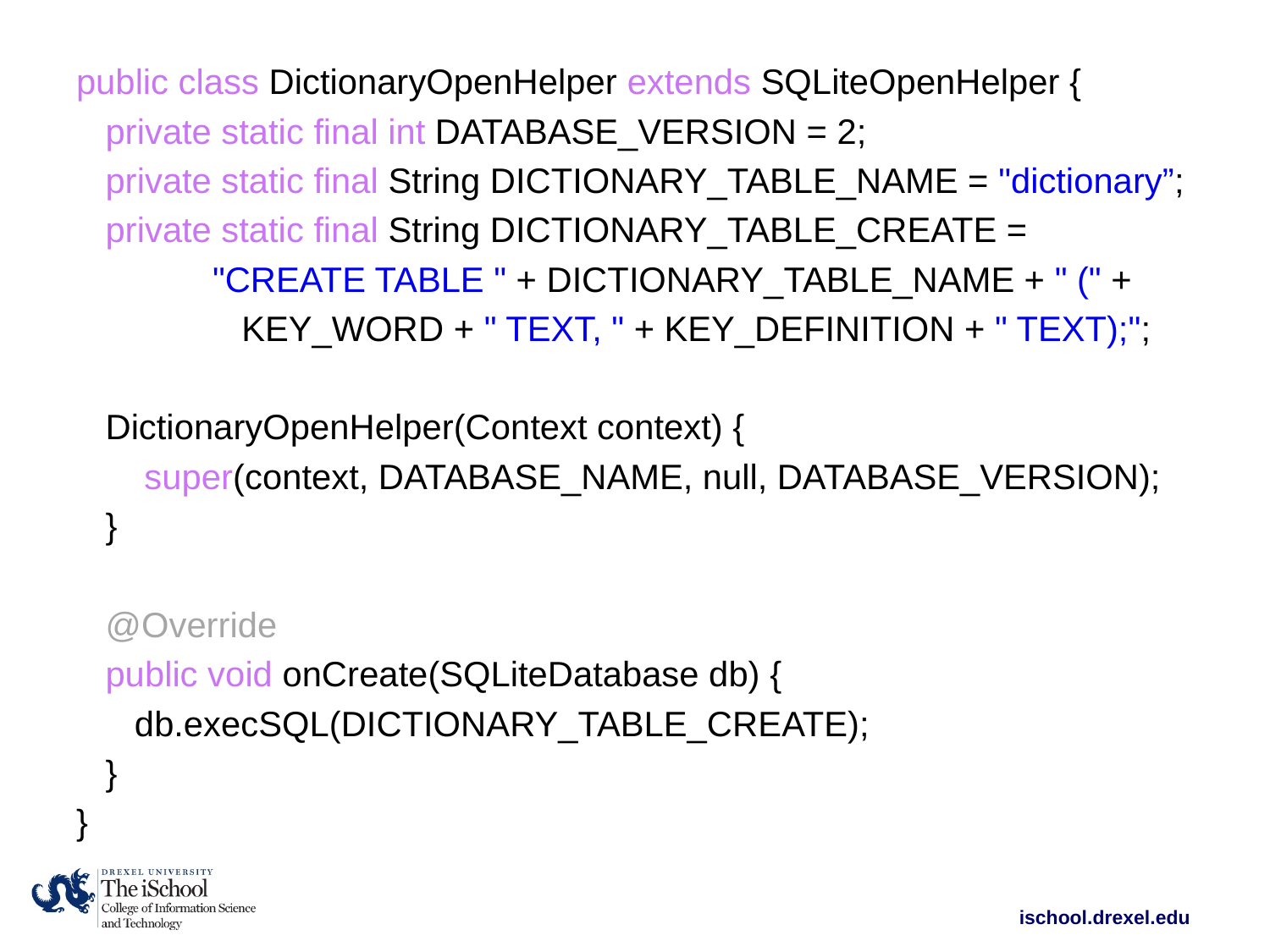

public class DictionaryOpenHelper extends SQLiteOpenHelper {
   private static final int DATABASE_VERSION = 2;
   private static final String DICTIONARY_TABLE_NAME = "dictionary”;
   private static final String DICTIONARY_TABLE_CREATE =
              "CREATE TABLE " + DICTIONARY_TABLE_NAME + " (" +
                 KEY_WORD + " TEXT, " + KEY_DEFINITION + " TEXT);";

   DictionaryOpenHelper(Context context) {
       super(context, DATABASE_NAME, null, DATABASE_VERSION);
   }

   @Override
   public void onCreate(SQLiteDatabase db) {
      db.execSQL(DICTIONARY_TABLE_CREATE);
   }
}